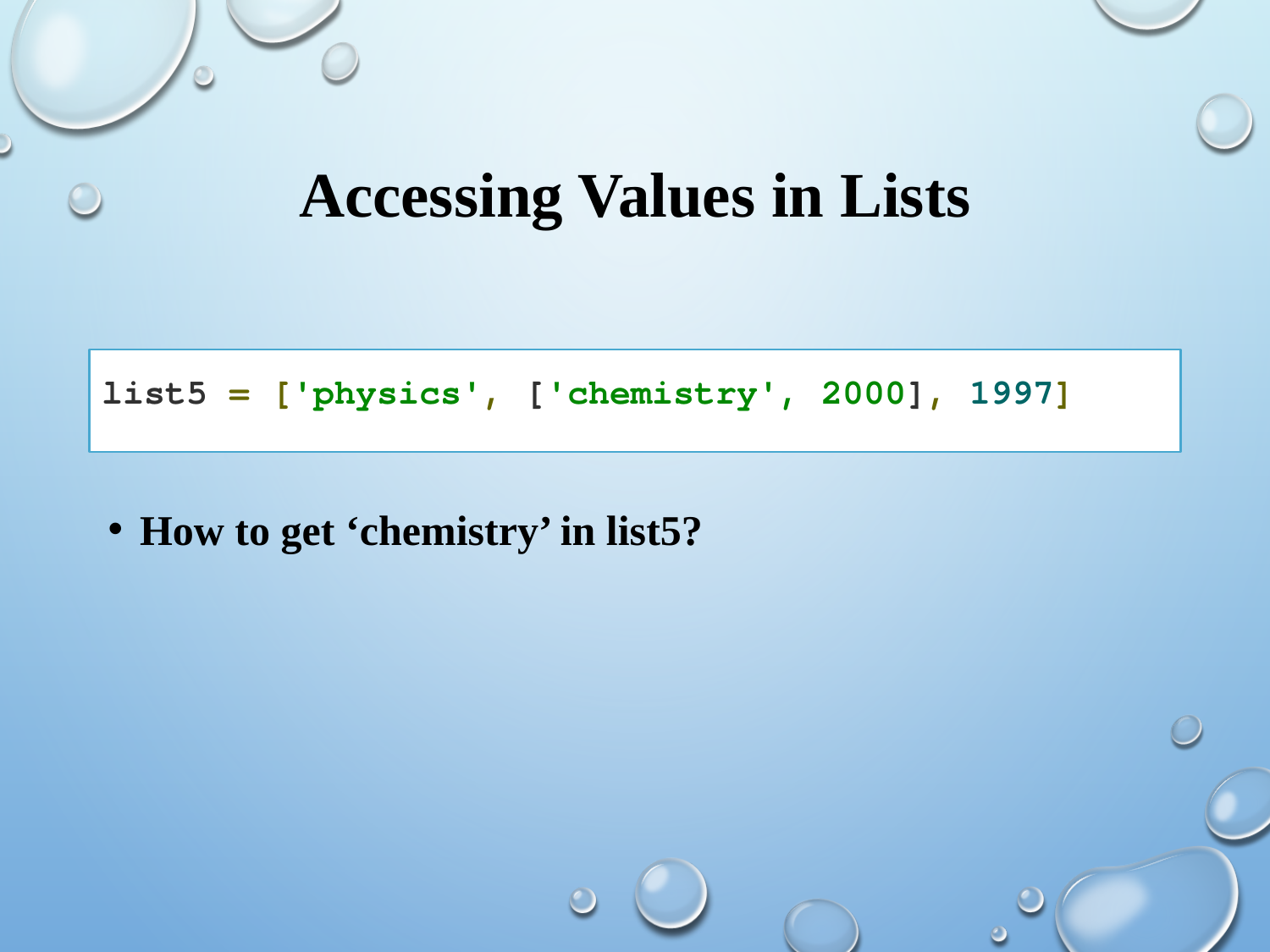

# Accessing Values in Lists

list5 = ['physics', ['chemistry', 2000], 1997]

How to get ‘chemistry’ in list5?